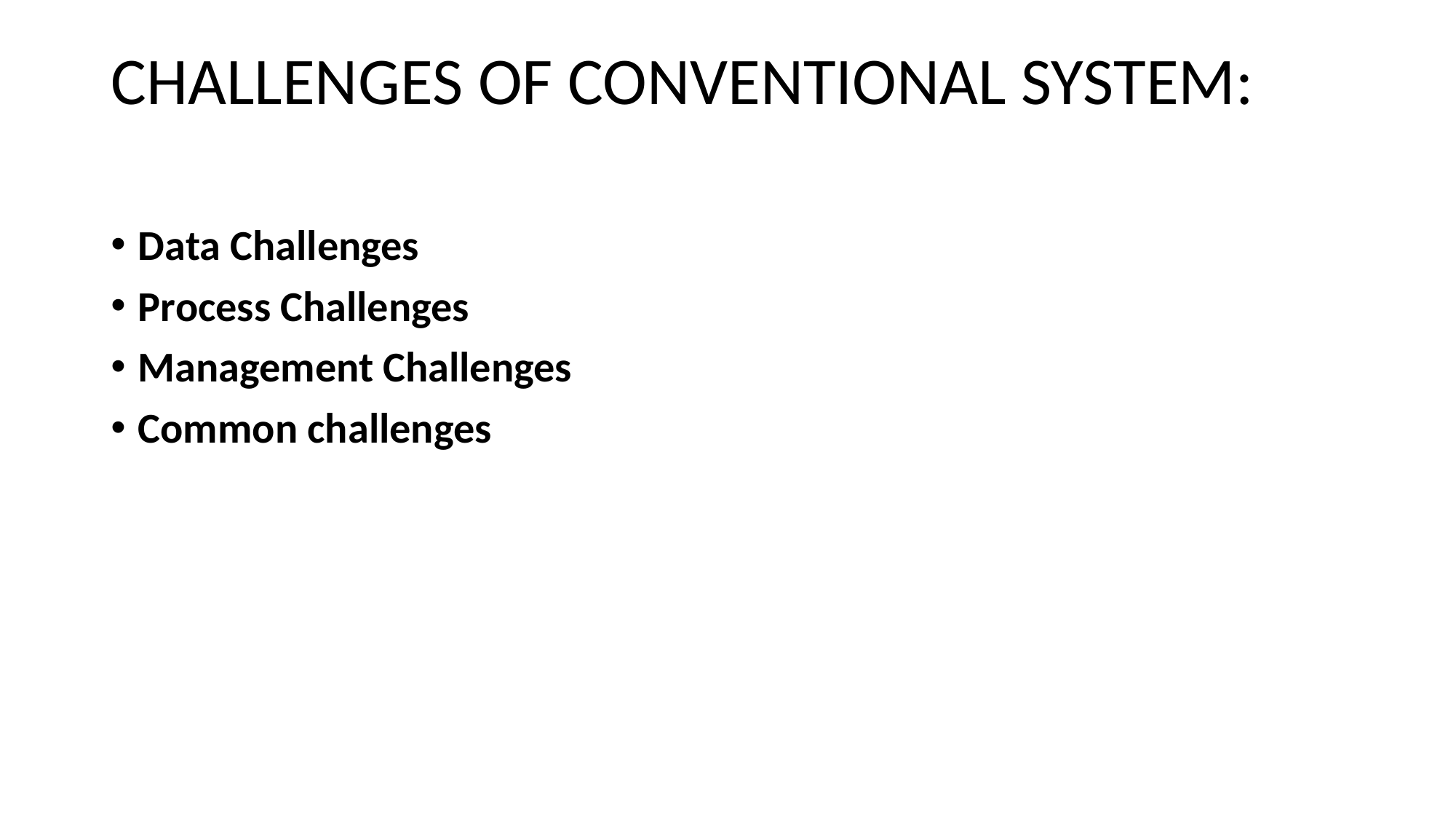

# CHALLENGES OF CONVENTIONAL SYSTEM:
Data Challenges
Process Challenges
Management Challenges
Common challenges